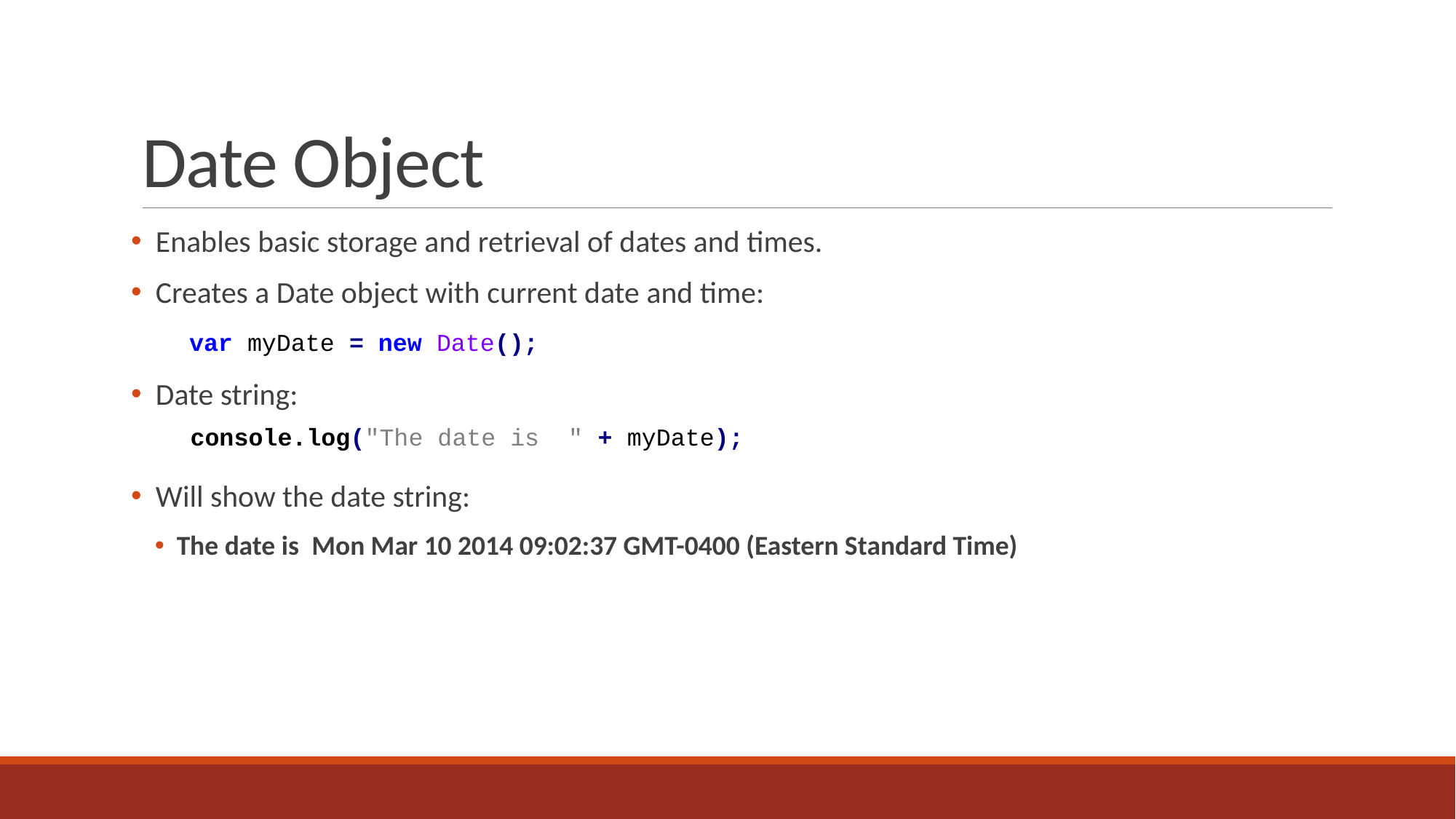

# Date Object
  Enables basic storage and retrieval of dates and times.
  Creates a Date object with current date and time:

  Date string:

  Will show the date string:
The date is  Mon Mar 10 2014 09:02:37 GMT-0400 (Eastern Standard Time)

var myDate = new Date();
console.log("The date is  " + myDate);